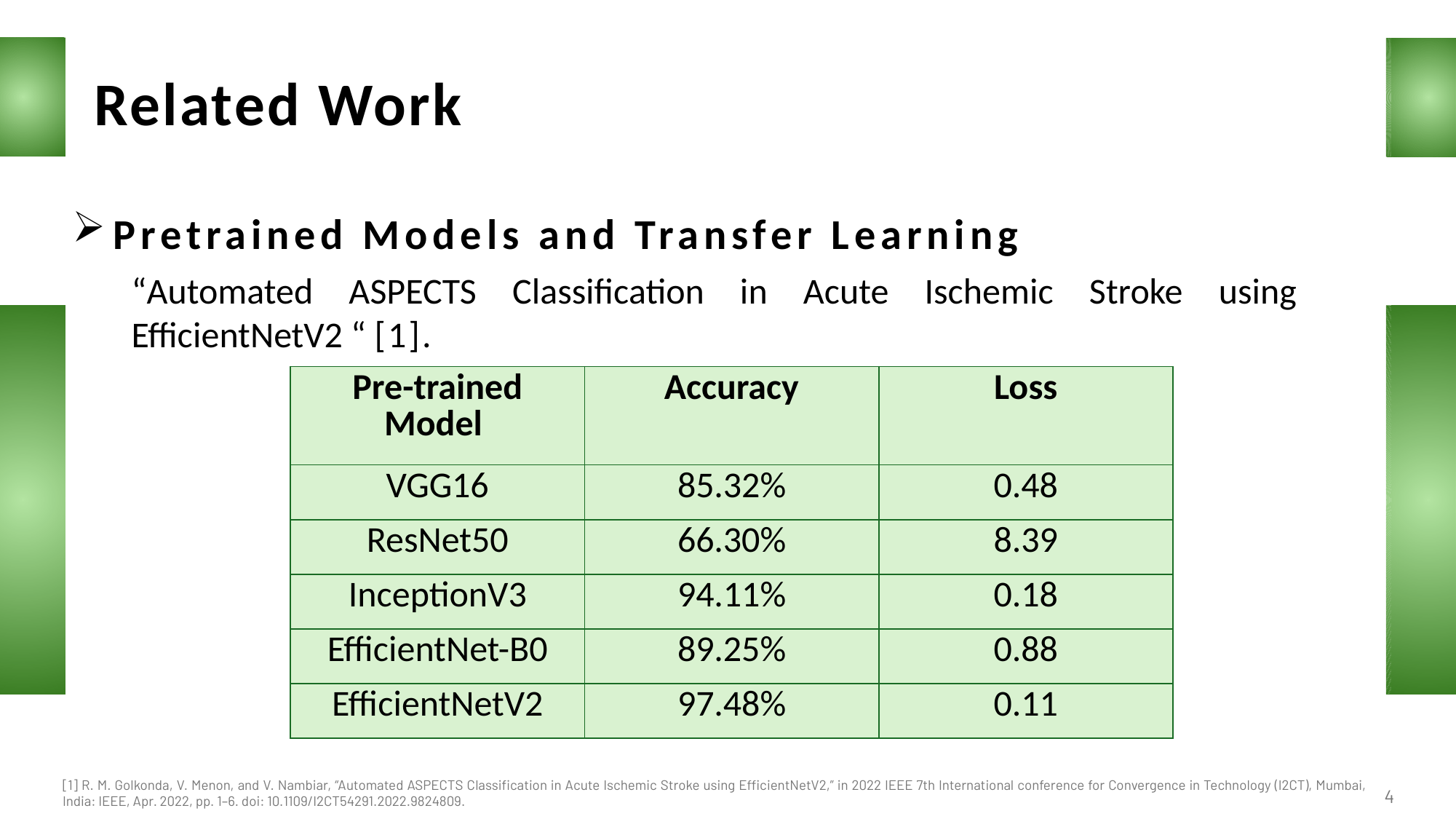

Related Work
Pretrained Models and Transfer Learning
“Automated ASPECTS Classification in Acute Ischemic Stroke using EfficientNetV2 “ [1].
| Pre-trained Model | Accuracy | Loss |
| --- | --- | --- |
| VGG16 | 85.32% | 0.48 |
| ResNet50 | 66.30% | 8.39 |
| InceptionV3 | 94.11% | 0.18 |
| EfficientNet-B0 | 89.25% | 0.88 |
| EfficientNetV2 | 97.48% | 0.11 |
[1] R. M. Golkonda, V. Menon, and V. Nambiar, “Automated ASPECTS Classification in Acute Ischemic Stroke using EfficientNetV2,” in 2022 IEEE 7th International conference for Convergence in Technology (I2CT), Mumbai, India: IEEE, Apr. 2022, pp. 1–6. doi: 10.1109/I2CT54291.2022.9824809.
4